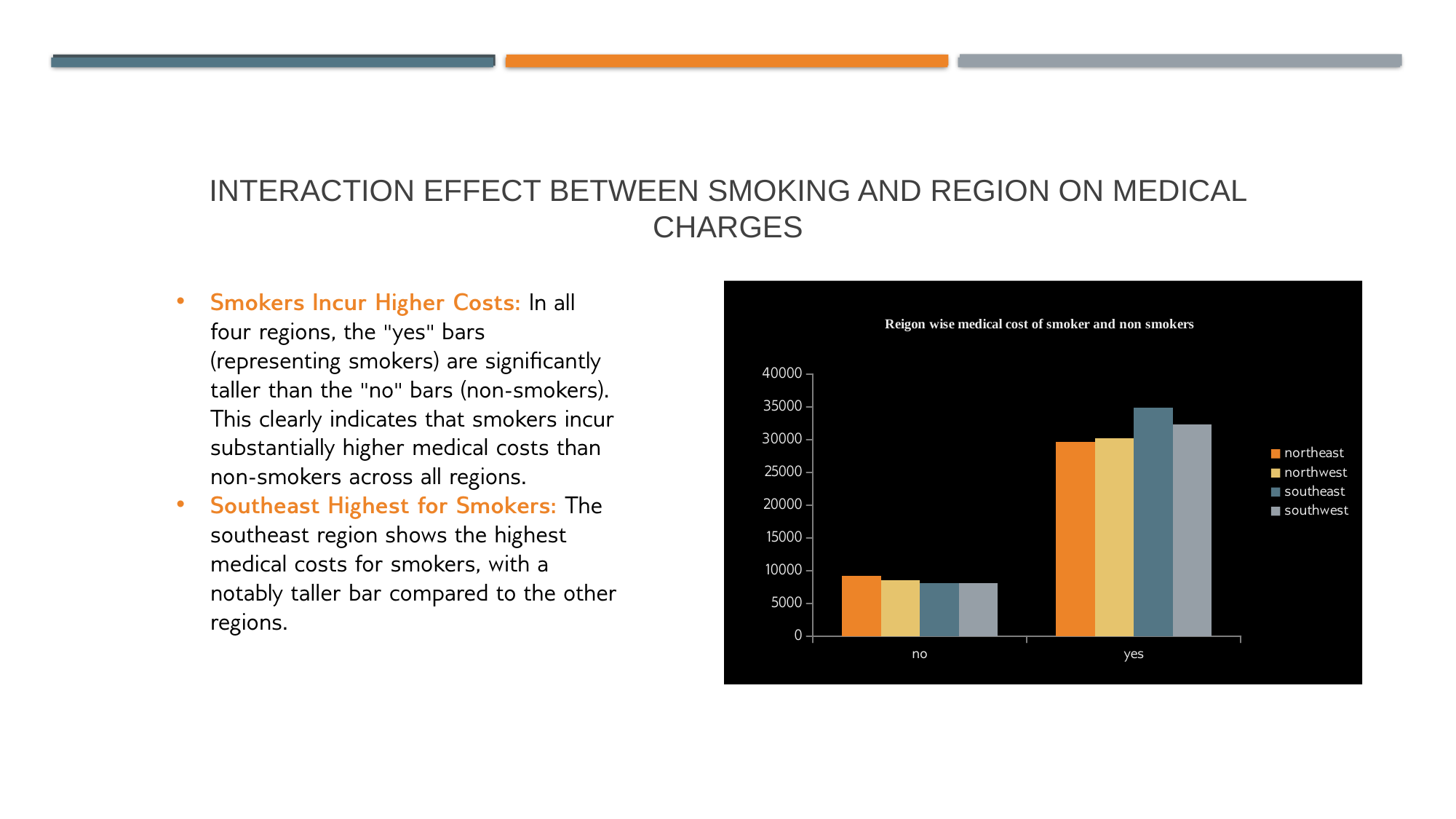

Smokers Incur Higher Costs: In all four regions, the "yes" bars (representing smokers) are significantly taller than the "no" bars (non-smokers). This clearly indicates that smokers incur substantially higher medical costs than non-smokers across all regions.
Southeast Highest for Smokers: The southeast region shows the highest medical costs for smokers, with a notably taller bar compared to the other regions.

### Chart

| Category | northeast | northwest | southeast | southwest |
|---|---|---|---|---|
| no | 9165.531671708171 | 8556.463715205993 | 8032.216308937727 | 8019.284513071162 |
| yes | 29673.536472835818 | 30192.00318241379 | 34844.99682362637 | 32269.0634936207 |
# Interaction Effect Between Smoking and Region on Medical Charges